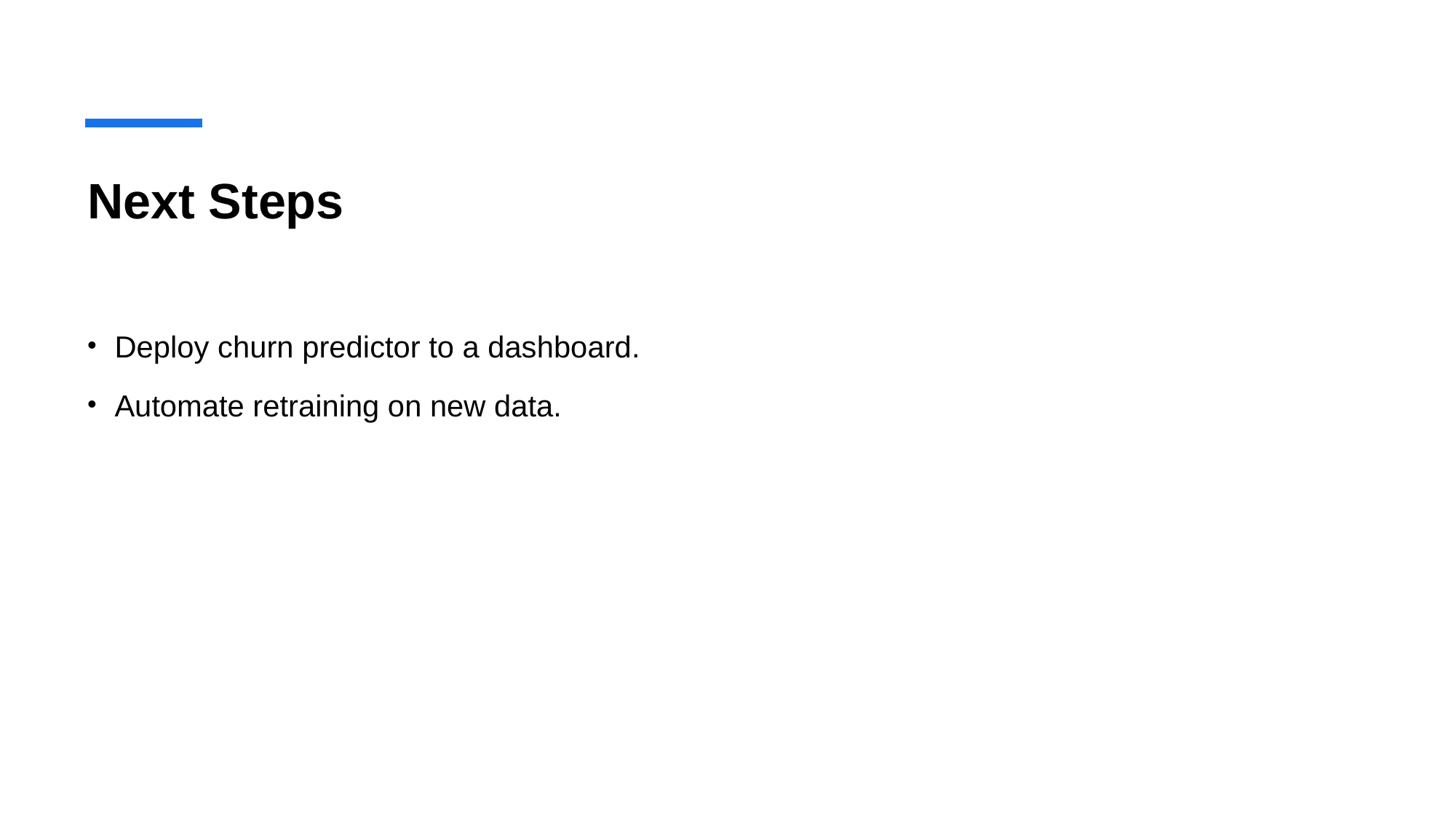

# Next Steps
Deploy churn predictor to a dashboard.
Automate retraining on new data.